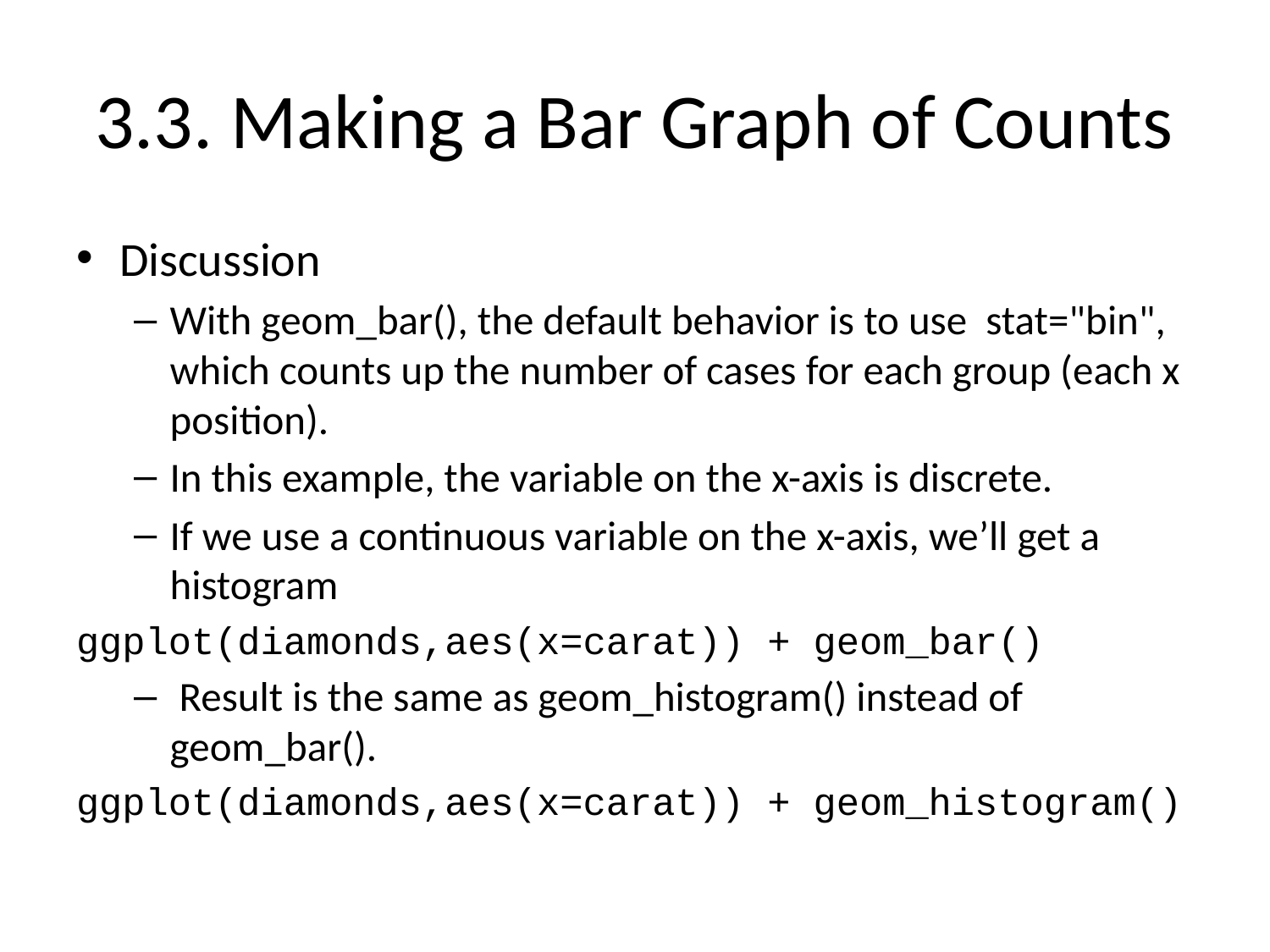

# 3.3. Making a Bar Graph of Counts
Discussion
With geom_bar(), the default behavior is to use  stat="bin", which counts up the number of cases for each group (each x position).
In this example, the variable on the x-axis is discrete.
If we use a continuous variable on the x-axis, we’ll get a histogram
ggplot(diamonds,aes(x=carat)) + geom_bar()
 Result is the same as geom_histogram() instead of geom_bar().
ggplot(diamonds,aes(x=carat)) + geom_histogram()